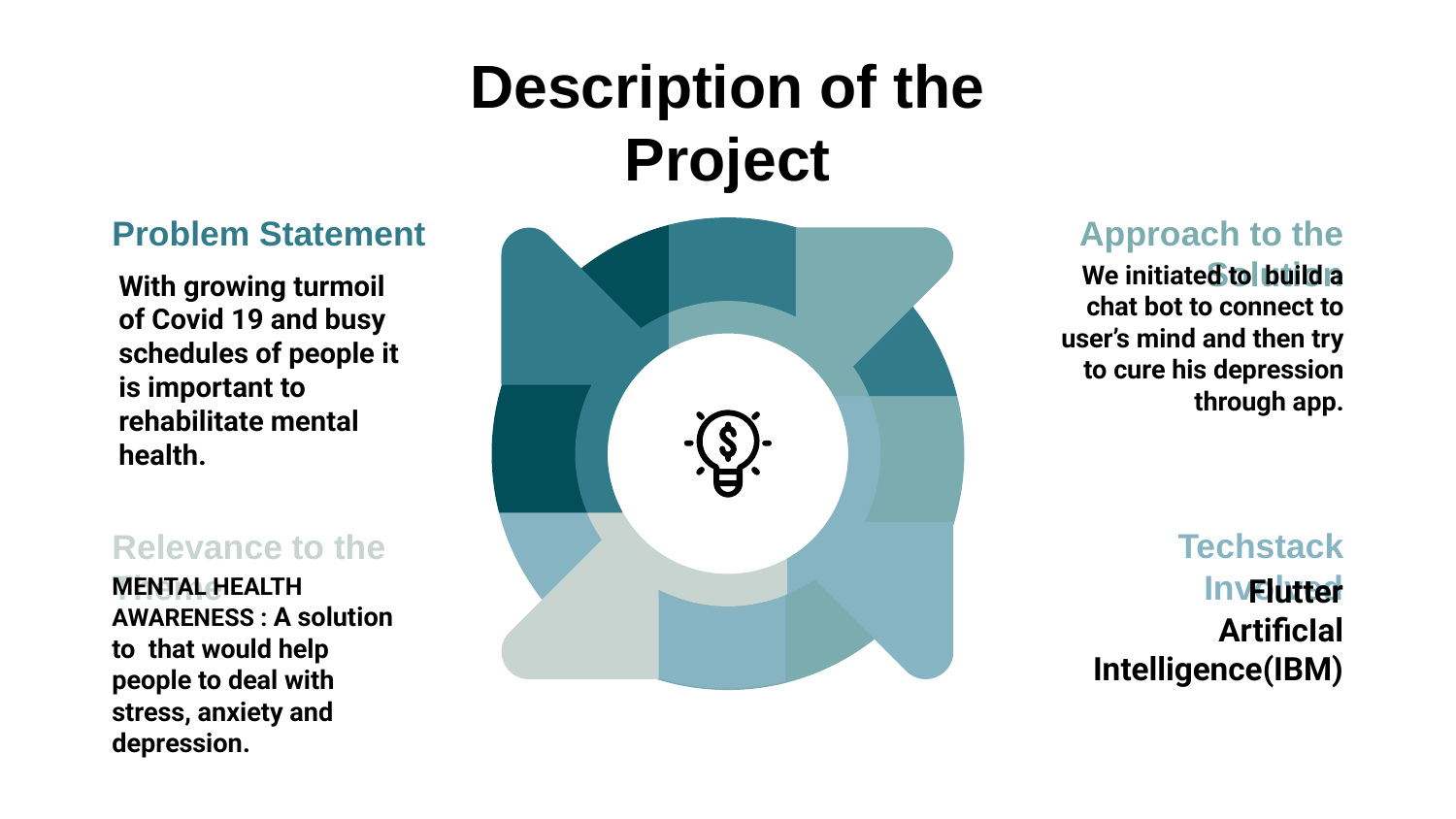

# Description of the Project
Approach to the Solution

We initiated to  build a chat bot to connect to user’s mind and then try to cure his depression through app.

Problem Statement

With growing turmoil of Covid 19 and busy schedules of people it is important to rehabilitate mental health.

Techstack Involved
Flutter
ArtificIal Intelligence(IBM)

Relevance to the Theme

MENTAL HEALTH AWARENESS : A solution to  that would help people to deal with stress, anxiety and depression.